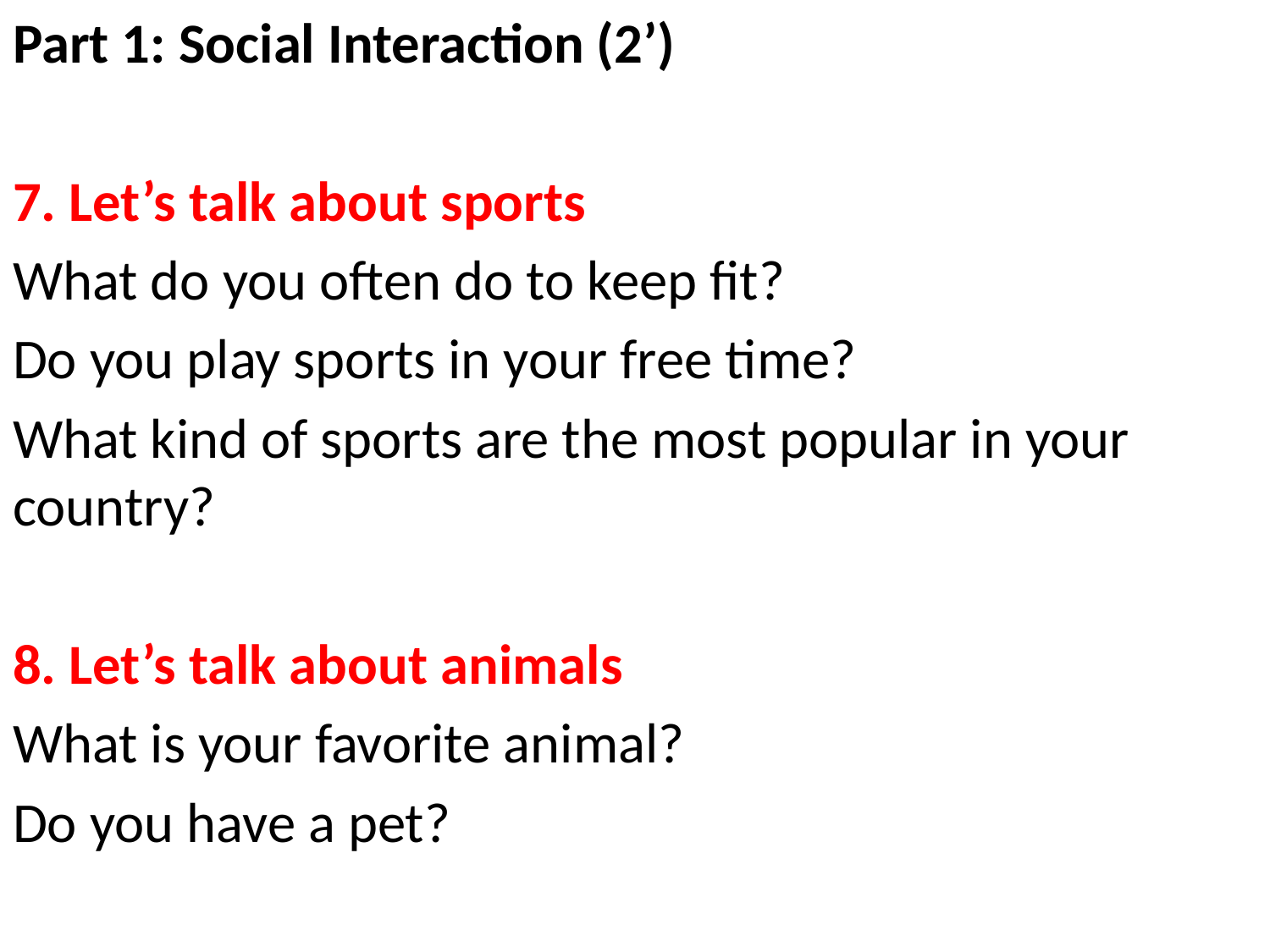

Part 1: Social Interaction (2’)

7. Let’s talk about sports
What do you often do to keep fit?
Do you play sports in your free time?
What kind of sports are the most popular in your country?

8. Let’s talk about animals
What is your favorite animal?
Do you have a pet?

#